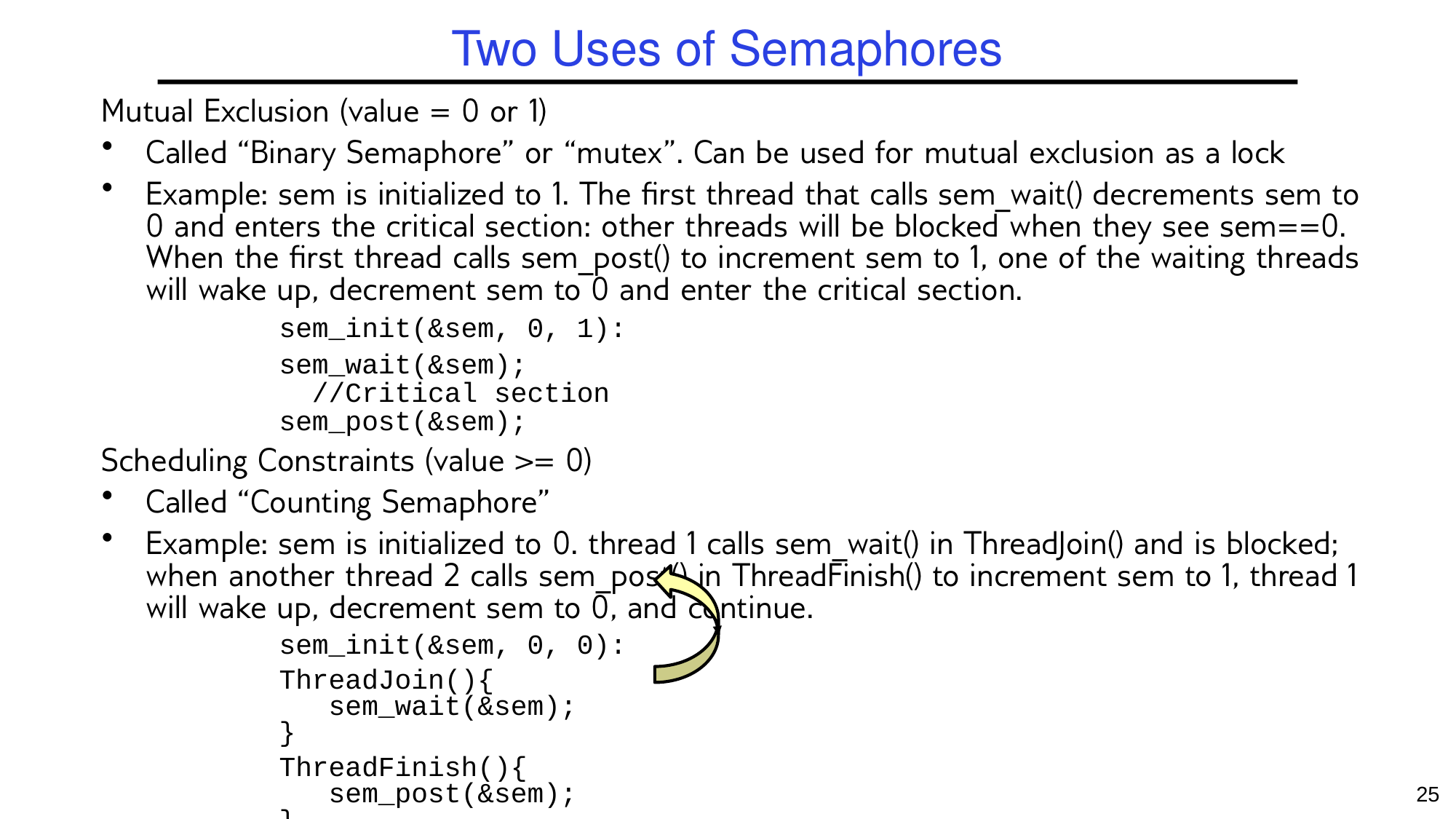

# Two Uses of Semaphores
Mutual Exclusion (value = 0 or 1)
Called “Binary Semaphore” or “mutex”. Can be used for mutual exclusion as a lock
Example: sem is initialized to 1. The first thread that calls sem_wait() decrements sem to 0 and enters the critical section: other threads will be blocked when they see sem==0. When the first thread calls sem_post() to increment sem to 1, one of the waiting threads will wake up, decrement sem to 0 and enter the critical section.
		sem_init(&sem, 0, 1):
		sem_wait(&sem);
	  //Critical section
	sem_post(&sem);
Scheduling Constraints (value >= 0)
Called “Counting Semaphore”
Example: sem is initialized to 0. thread 1 calls sem_wait() in ThreadJoin() and is blocked; when another thread 2 calls sem_post() in ThreadFinish() to increment sem to 1, thread 1 will wake up, decrement sem to 0, and continue.
		sem_init(&sem, 0, 0):
		ThreadJoin(){
	   sem_wait(&sem);
	}
		ThreadFinish(){
	   sem_post(&sem);
	}

25